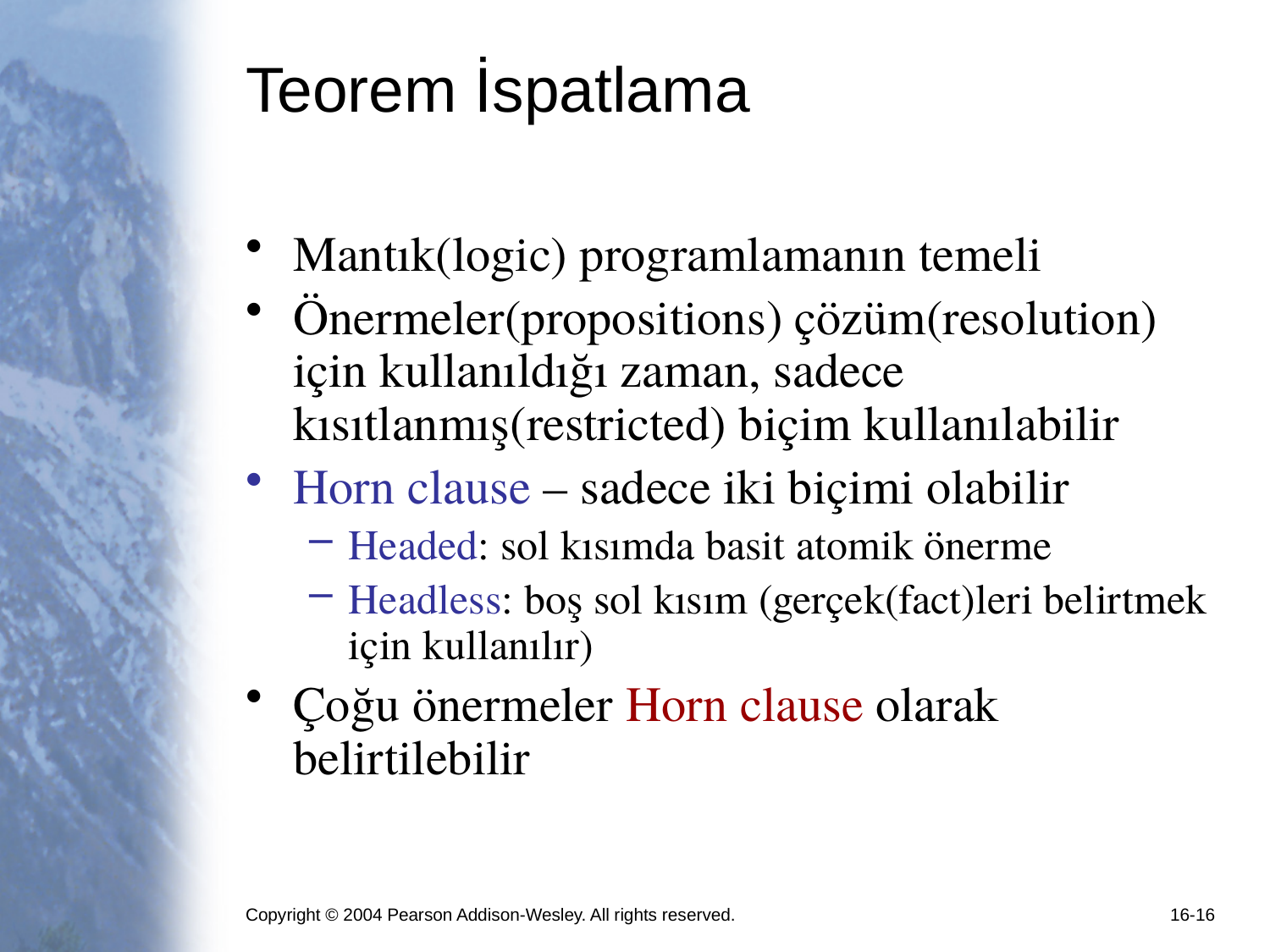

# Teorem İspatlama
Mantık(logic) programlamanın temeli
Önermeler(propositions) çözüm(resolution) için kullanıldığı zaman, sadece kısıtlanmış(restricted) biçim kullanılabilir
Horn clause – sadece iki biçimi olabilir
Headed: sol kısımda basit atomik önerme
Headless: boş sol kısım (gerçek(fact)leri belirtmek için kullanılır)
Çoğu önermeler Horn clause olarak belirtilebilir
Copyright © 2004 Pearson Addison-Wesley. All rights reserved.
16-16